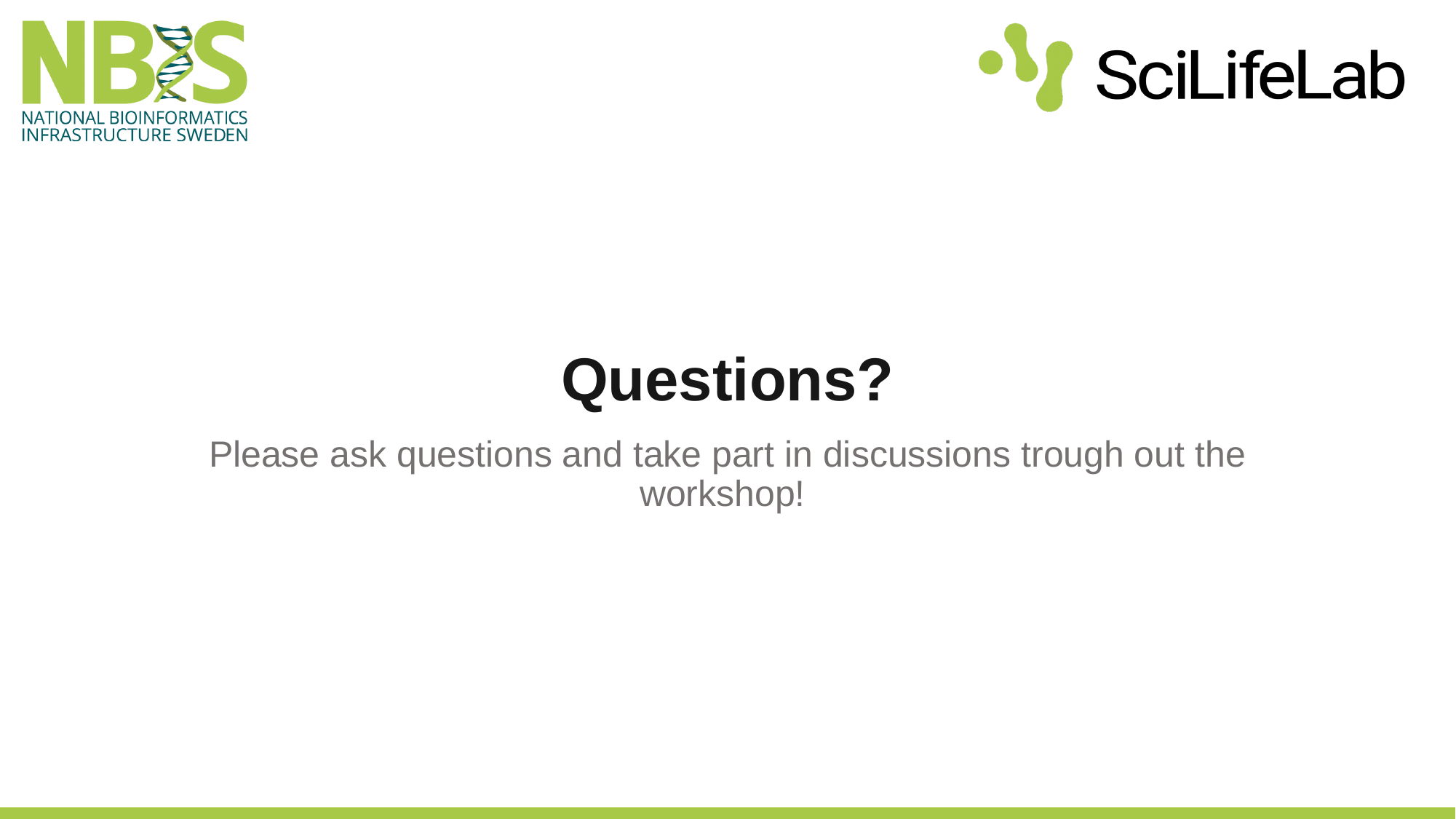

# Questions?
Please ask questions and take part in discussions trough out the workshop!